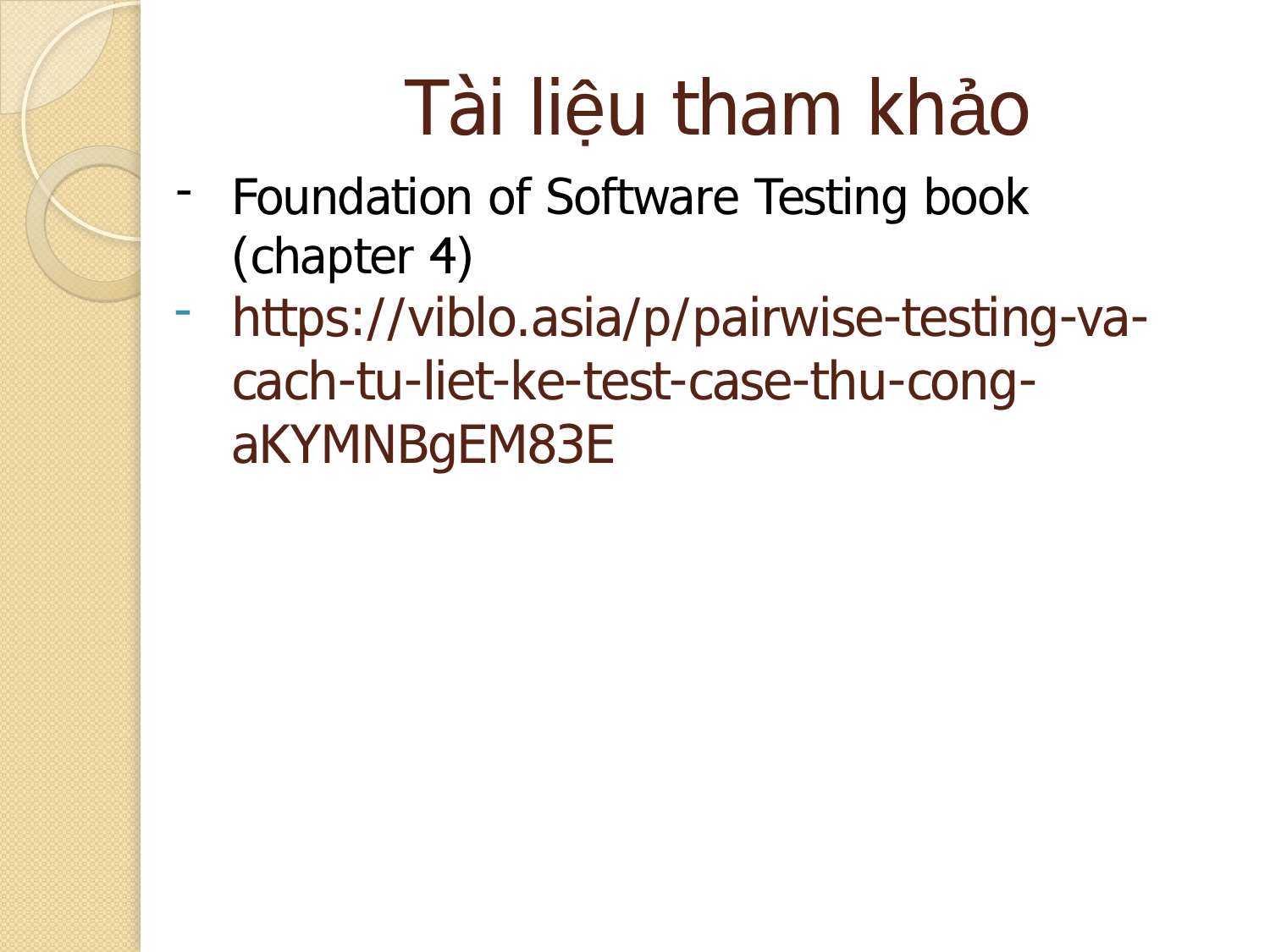

# Tài liệu tham khảo
Foundation of Software Testing book (chapter 4)
https://viblo.asia/p/pairwise-testing-va-cach-tu-liet-ke-test-case-thu-cong-aKYMNBgEM83E